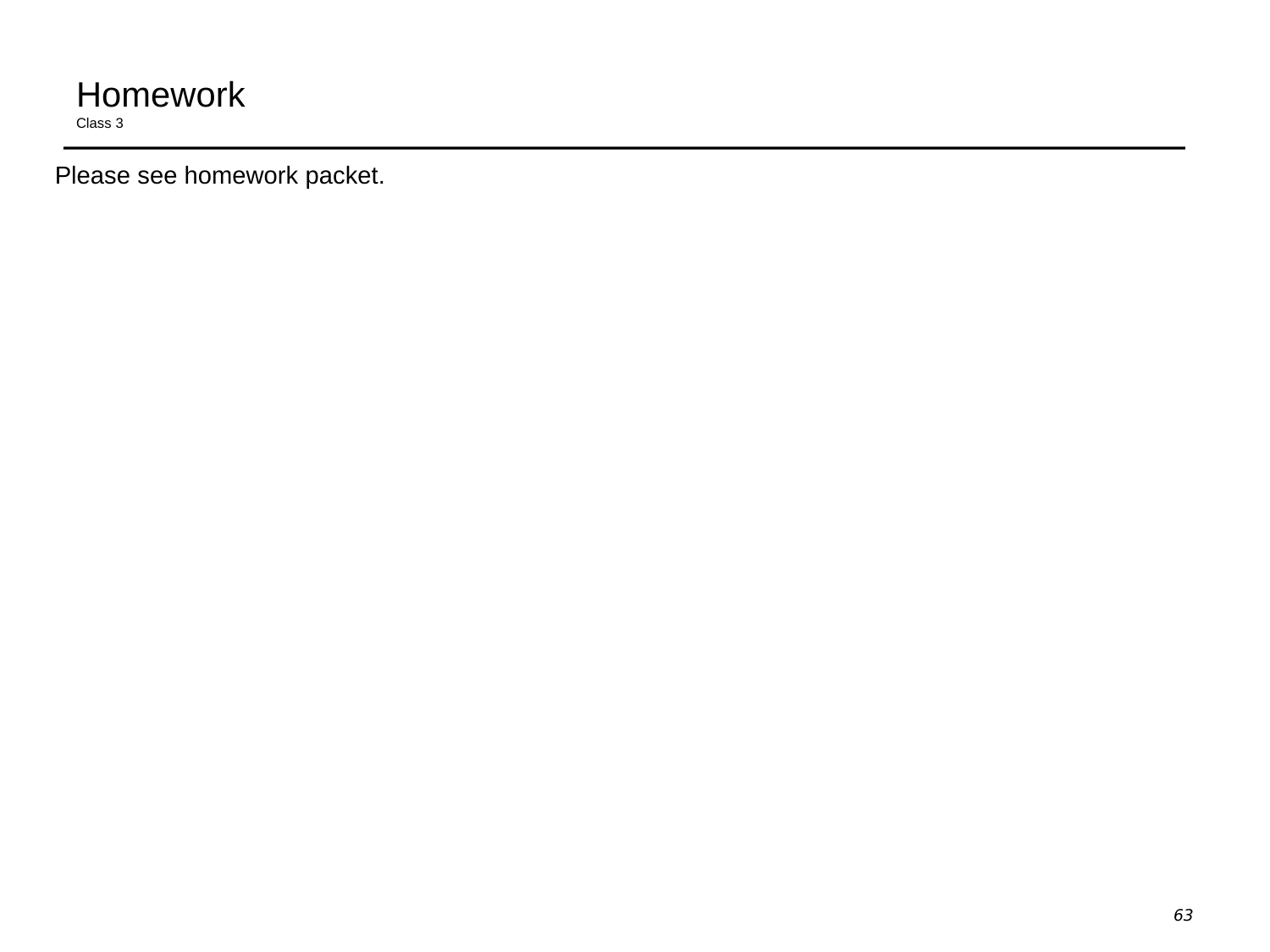

# Homework Class 3
Please see homework packet.

63